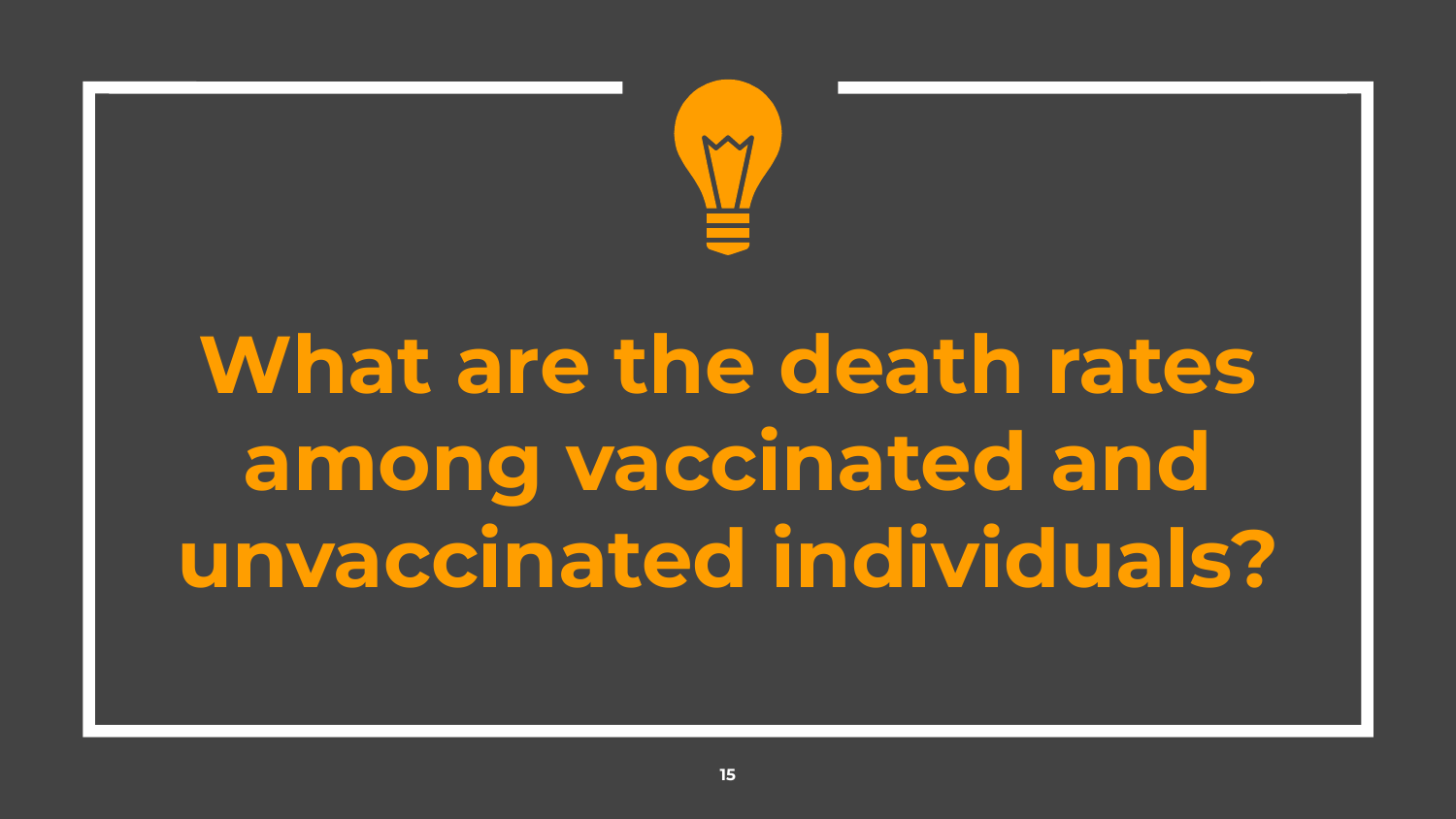

What are the death rates among vaccinated and unvaccinated individuals?
15